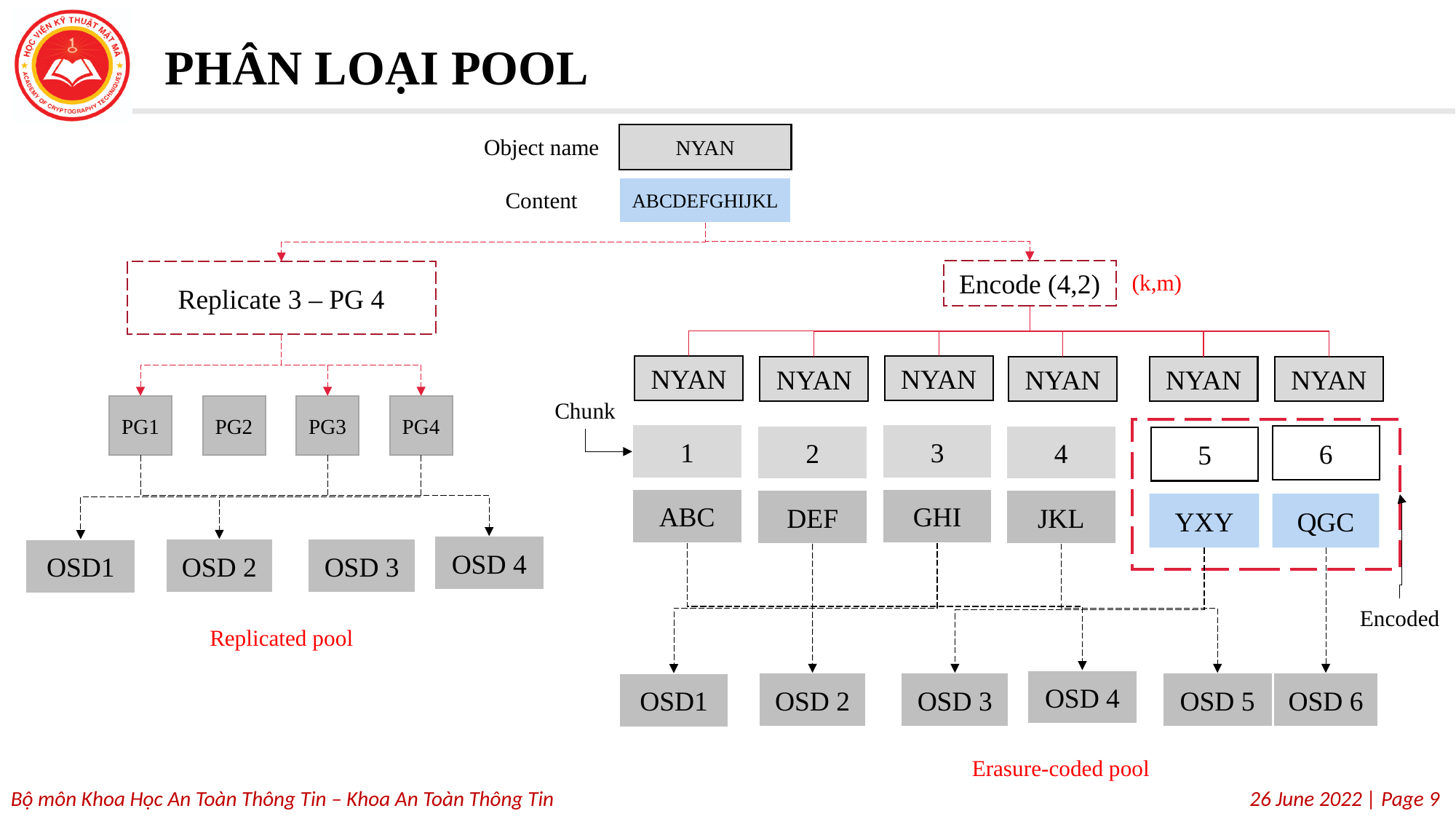

# PHÂN LOẠI POOL
NYAN
Object name
ABCDEFGHIJKL
Content
Encode (4,2)
Replicate 3 – PG 4
(k,m)
NYAN
NYAN
NYAN
NYAN
NYAN
NYAN
Chunk
PG1
PG2
PG3
PG4

1
3
2
4
6
5
ABC
GHI
DEF
JKL
YXY
QGC
OSD 4
OSD 2
OSD 3
OSD1
Encoded
Replicated pool
OSD 4
OSD 2
OSD 3
OSD 5
OSD 6
OSD1
Erasure-coded pool